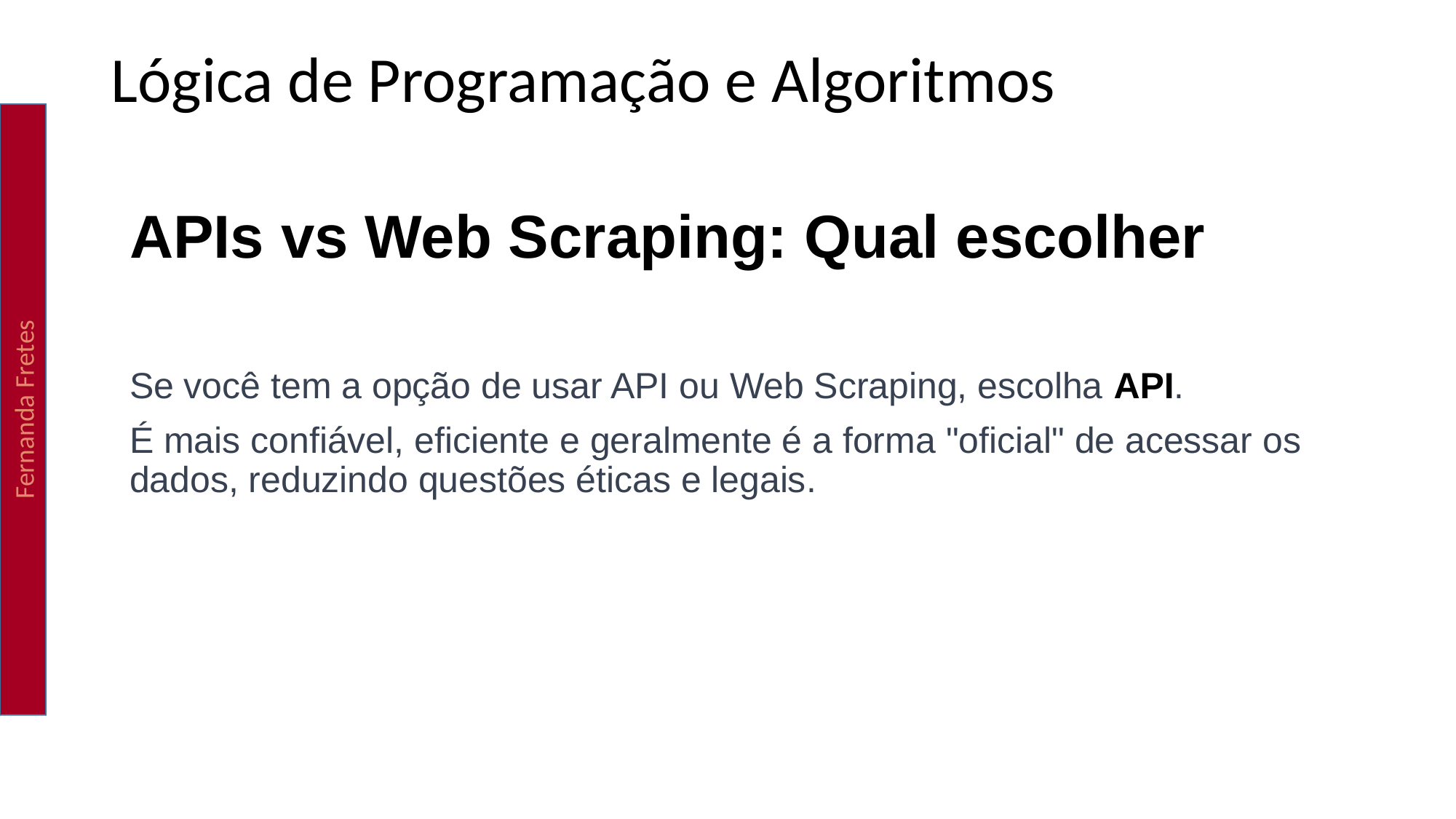

Lógica de Programação e Algoritmos
Fernanda Fretes
APIs vs Web Scraping: Qual escolher

Se você tem a opção de usar API ou Web Scraping, escolha API.
É mais confiável, eficiente e geralmente é a forma "oficial" de acessar os dados, reduzindo questões éticas e legais.